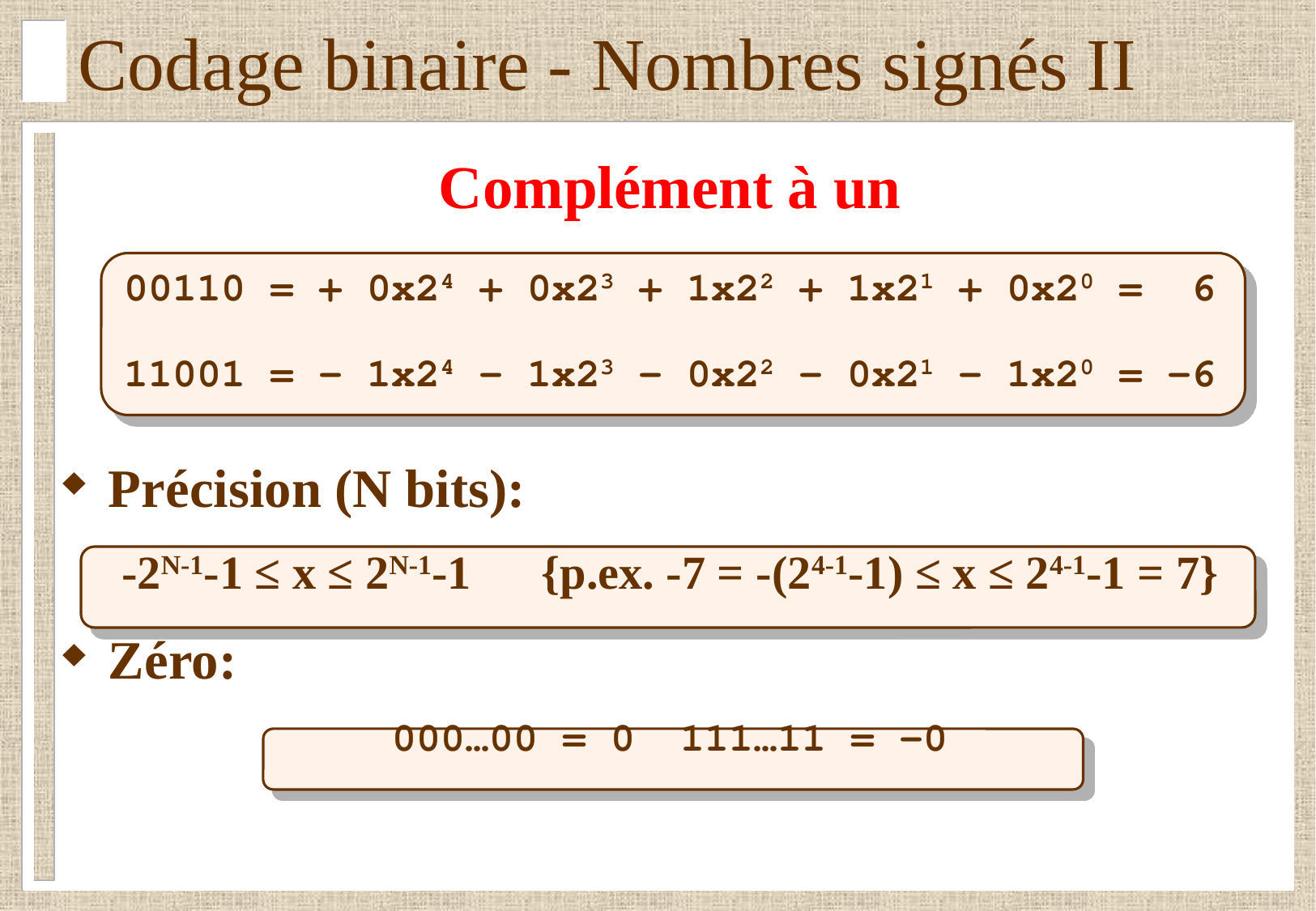

# Codage binaire - Nombres signés II
Complément à un
00110 = + 0x24 + 0x23 + 1x22 + 1x21 + 0x20 =  6
      .
11001 = - 1x24 - 1x23 - 0x22 - 0x21 - 1x20 = -6
Précision (N bits):
-2N-1-1 ≤ x ≤ 2N-1-1      {p.ex. -7 = -(24-1-1) ≤ x ≤ 24-1-1 = 7}
Zéro:
000…00 = 0	111…11 = -0